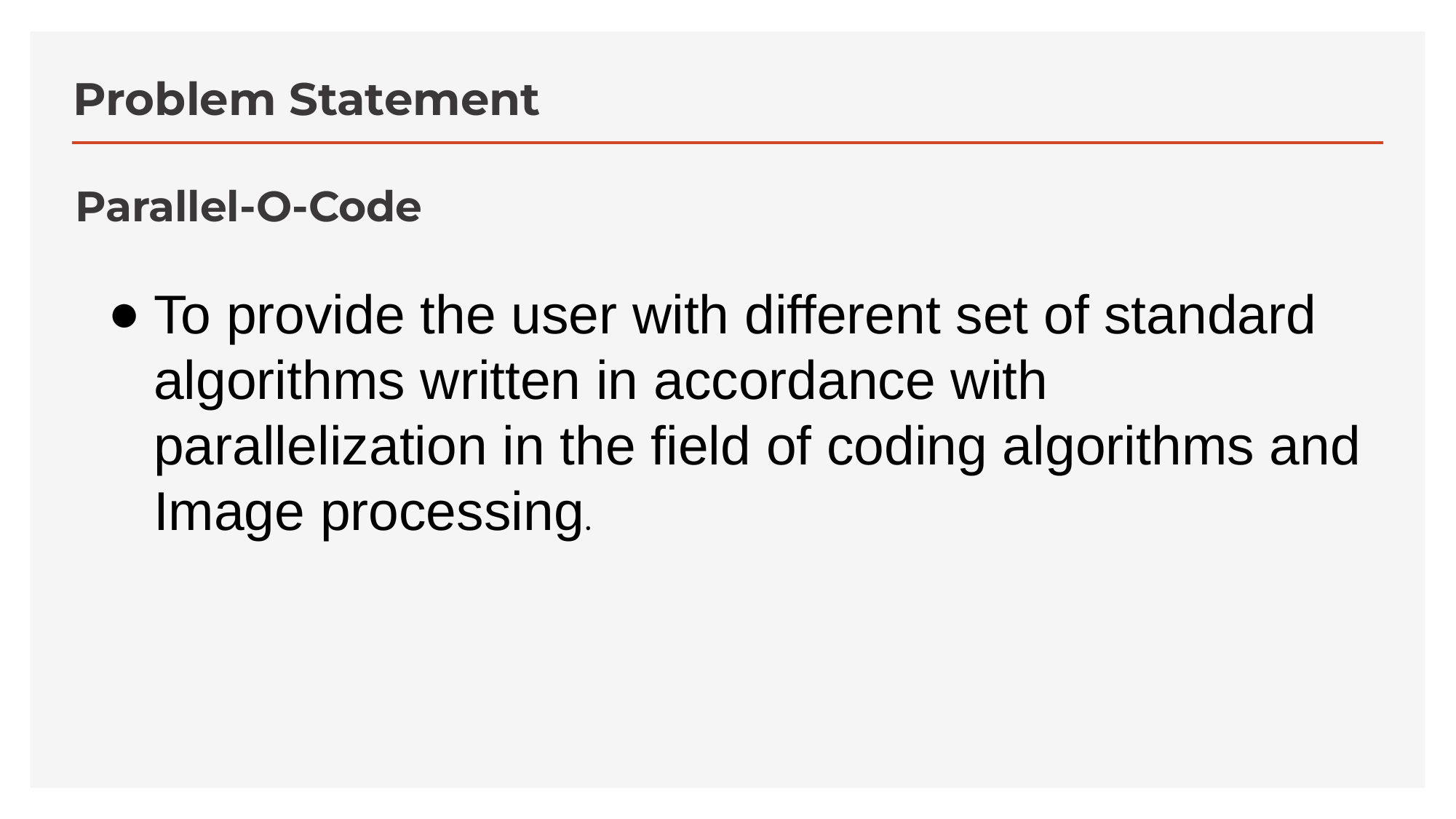

# Problem Statement
Parallel-O-Code

To provide the user with different set of standard algorithms written in accordance with parallelization in the field of coding algorithms and Image processing.